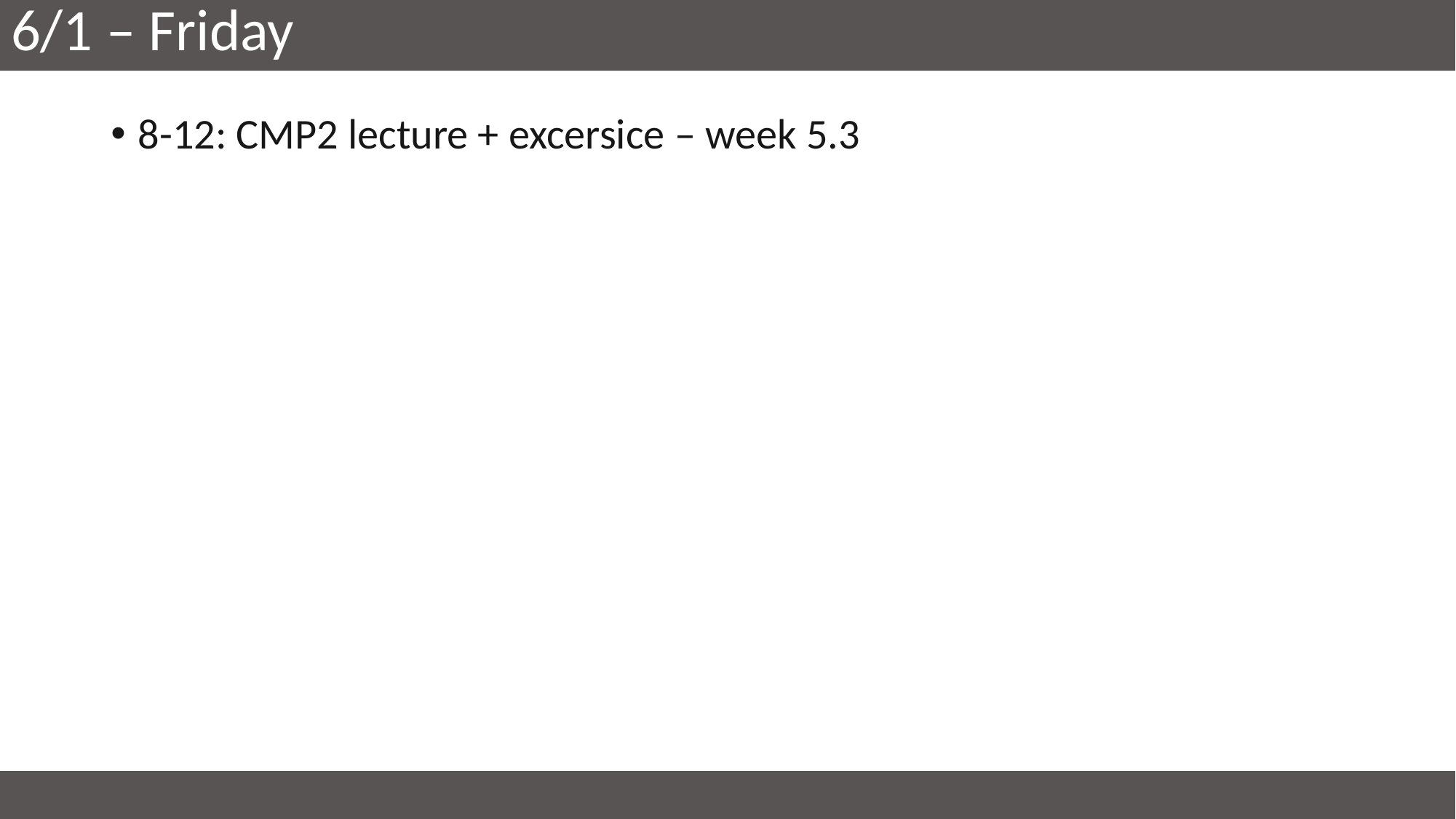

# 6/1 – Friday
8-12: CMP2 lecture + excersice – week 5.3